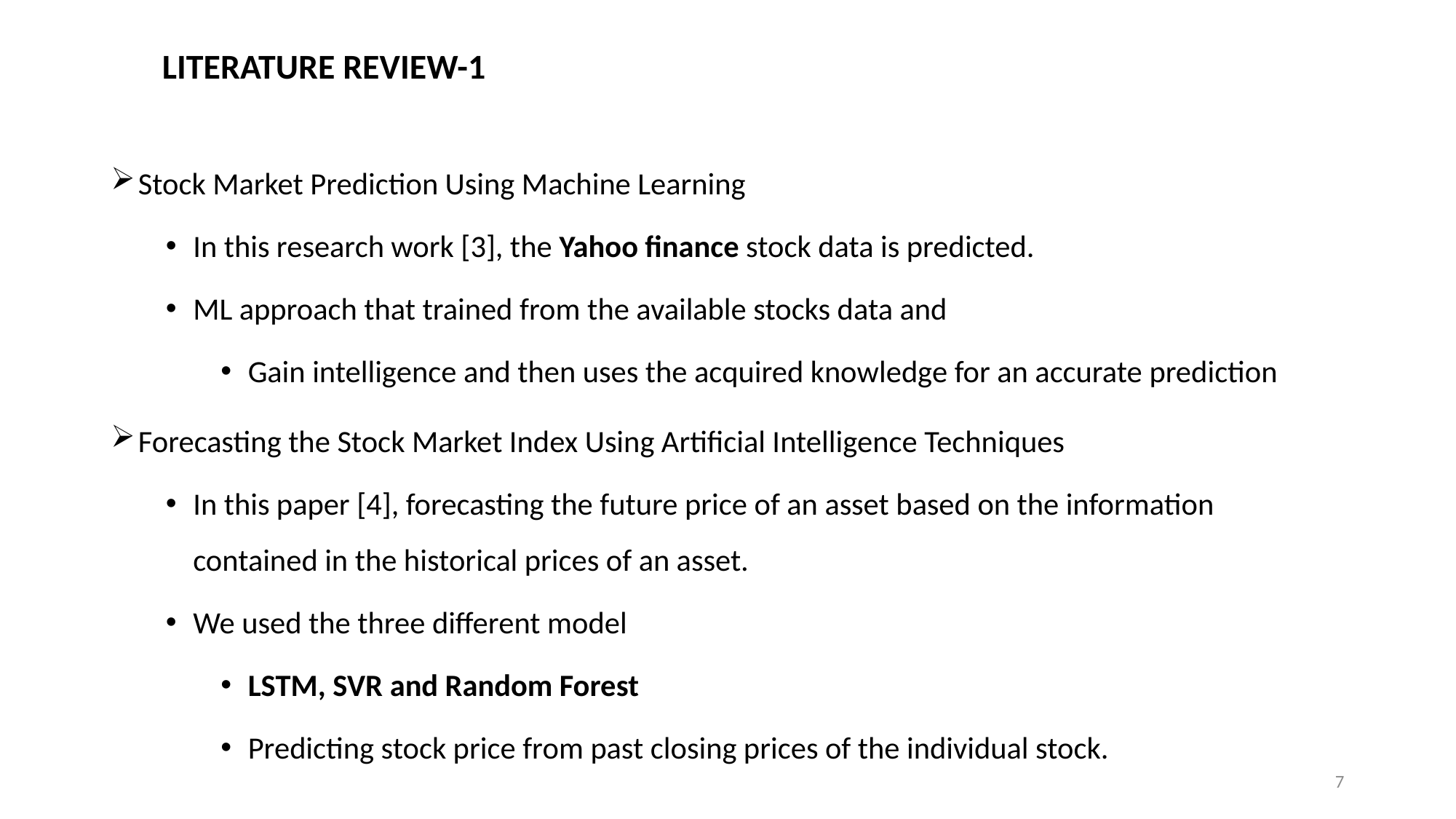

# LITERATURE REVIEW-1
Stock Market Prediction Using Machine Learning
In this research work [3], the Yahoo finance stock data is predicted.
ML approach that trained from the available stocks data and
Gain intelligence and then uses the acquired knowledge for an accurate prediction
Forecasting the Stock Market Index Using Artificial Intelligence Techniques
In this paper [4], forecasting the future price of an asset based on the information contained in the historical prices of an asset.
We used the three different model
LSTM, SVR and Random Forest
Predicting stock price from past closing prices of the individual stock.

7